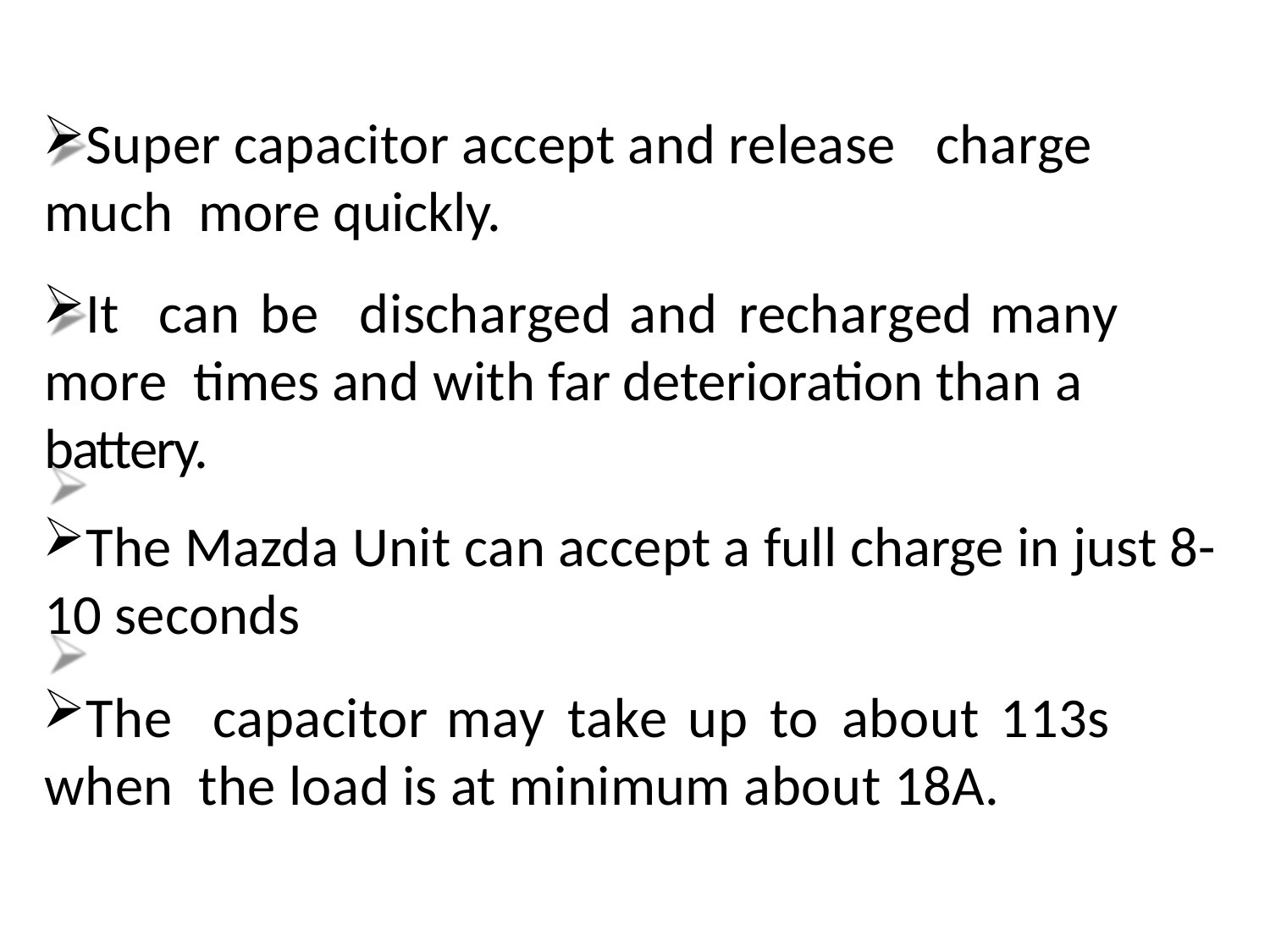

Super capacitor accept and release	charge	much  more quickly.
It	can	be	discharged	and	recharged	many	more  times and with far deterioration than a battery.
The Mazda Unit can accept a full charge in just 8-  10 seconds
The	capacitor	may	take	up	to	about	113s	when  the load is at minimum about 18A.